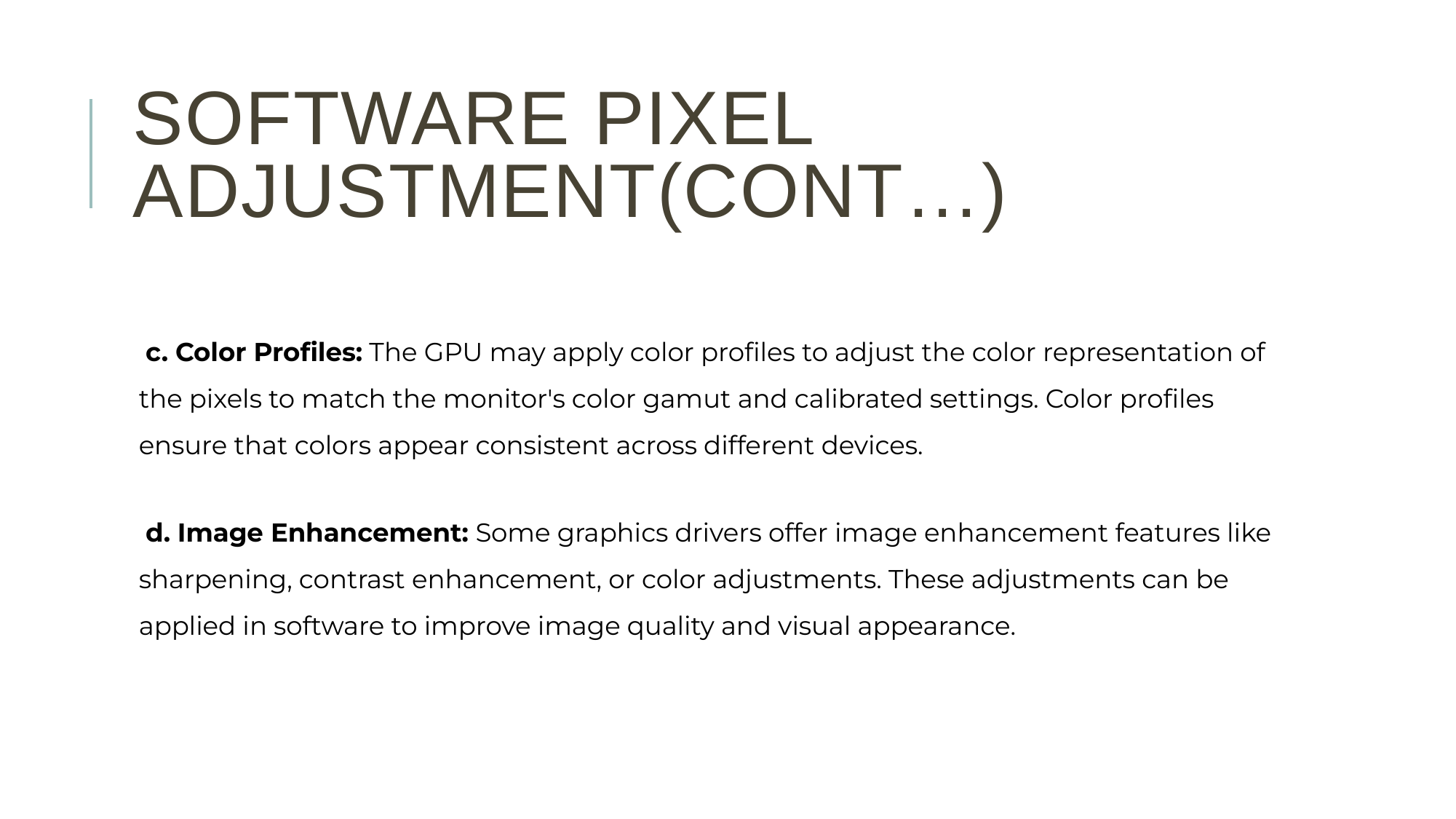

# software pixel adjustment(Cont…)
 c. Color Profiles: The GPU may apply color profiles to adjust the color representation of the pixels to match the monitor's color gamut and calibrated settings. Color profiles ensure that colors appear consistent across different devices.
 d. Image Enhancement: Some graphics drivers offer image enhancement features like sharpening, contrast enhancement, or color adjustments. These adjustments can be applied in software to improve image quality and visual appearance.